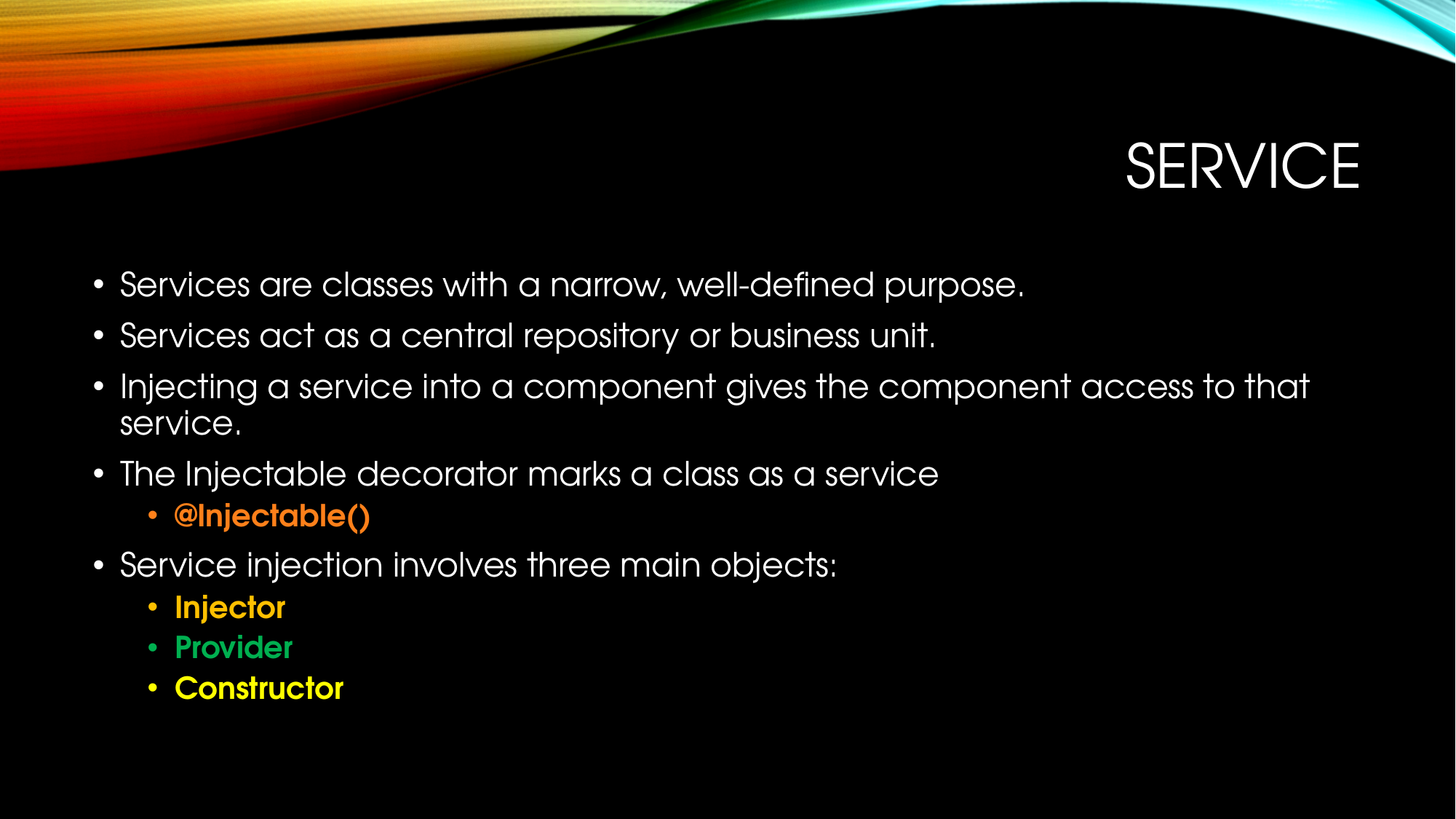

# Service
Services are classes with a narrow, well-defined purpose.
Services act as a central repository or business unit.
Injecting a service into a component gives the component access to that service.
The Injectable decorator marks a class as a service
@Injectable()
Service injection involves three main objects:
Injector
Provider
Constructor